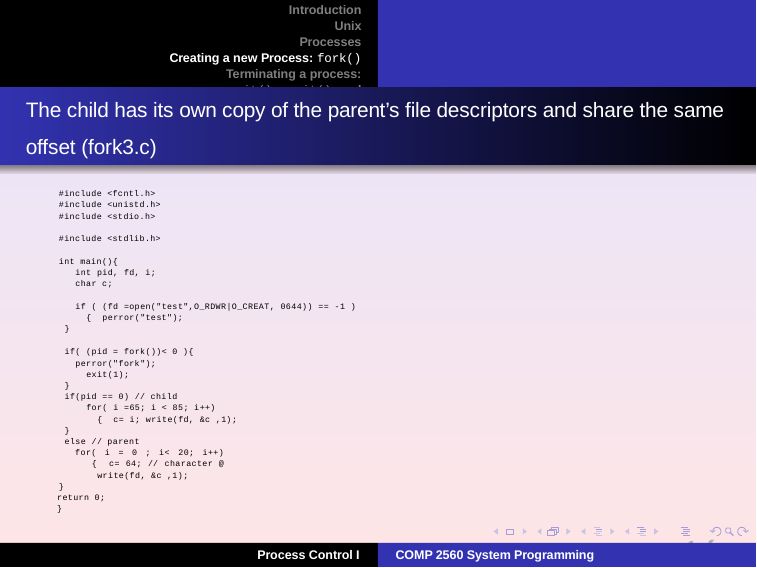

Introduction  Unix Processes
Creating a new Process: fork()  Terminating a process: exit()  wait() and waitpid()
The child has its own copy of the parent’s file descriptors and share the same  offset (fork3.c)

#include <fcntl.h>
#include <unistd.h>
#include <stdio.h>
#include <stdlib.h>  int main(){
int pid, fd, i;  char c;

if ( (fd =open("test",O_RDWR|O_CREAT, 0644)) == -1 ){  perror("test");
}

if( (pid = fork())< 0 ){
perror("fork");  exit(1);
}
if(pid == 0) // child
for( i =65; i < 85; i++){  c= i; write(fd, &c ,1);
}
else // parent
for( i = 0 ; i< 20; i++){  c= 64; // character @  write(fd, &c ,1);
}
return 0;
}
16

Process Control I
COMP 2560 System Programming